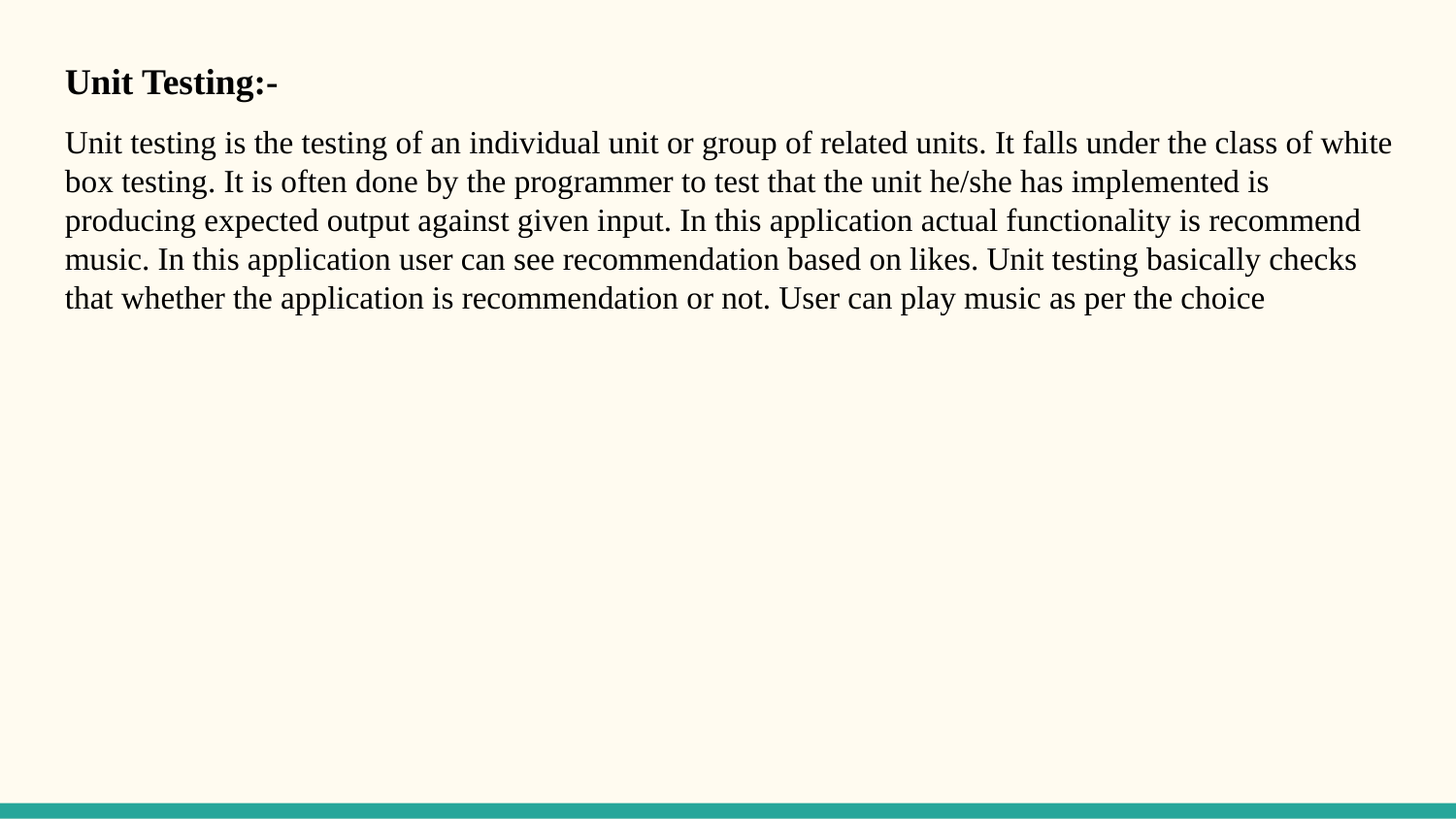

Unit Testing:-
Unit testing is the testing of an individual unit or group of related units. It falls under the class of white box testing. It is often done by the programmer to test that the unit he/she has implemented is producing expected output against given input. In this application actual functionality is recommend music. In this application user can see recommendation based on likes. Unit testing basically checks that whether the application is recommendation or not. User can play music as per the choice